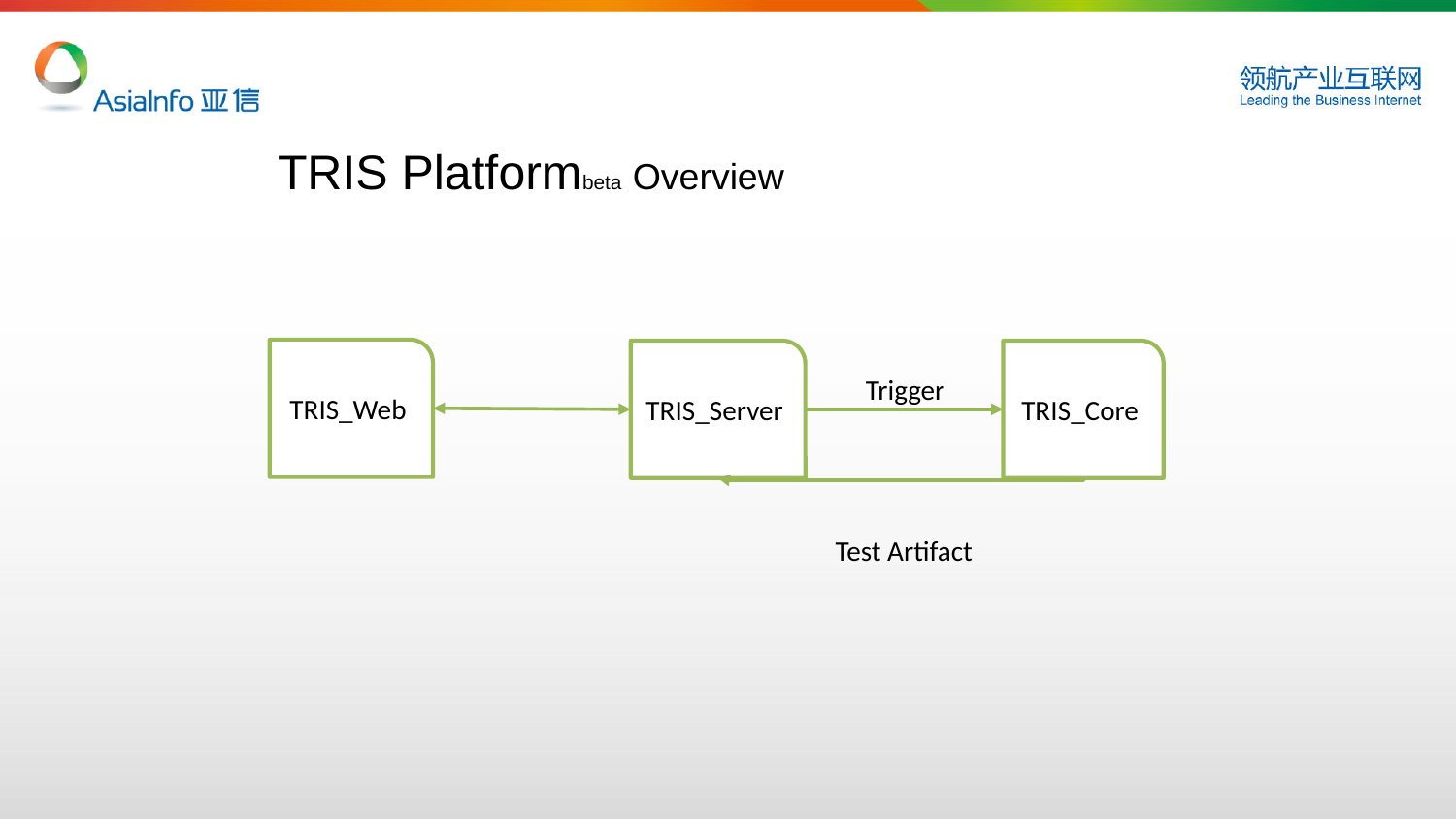

TRIS Platformbeta  Overview
TRIS_Web
TRIS_Server
TRIS_Core
Trigger
Test Artifact